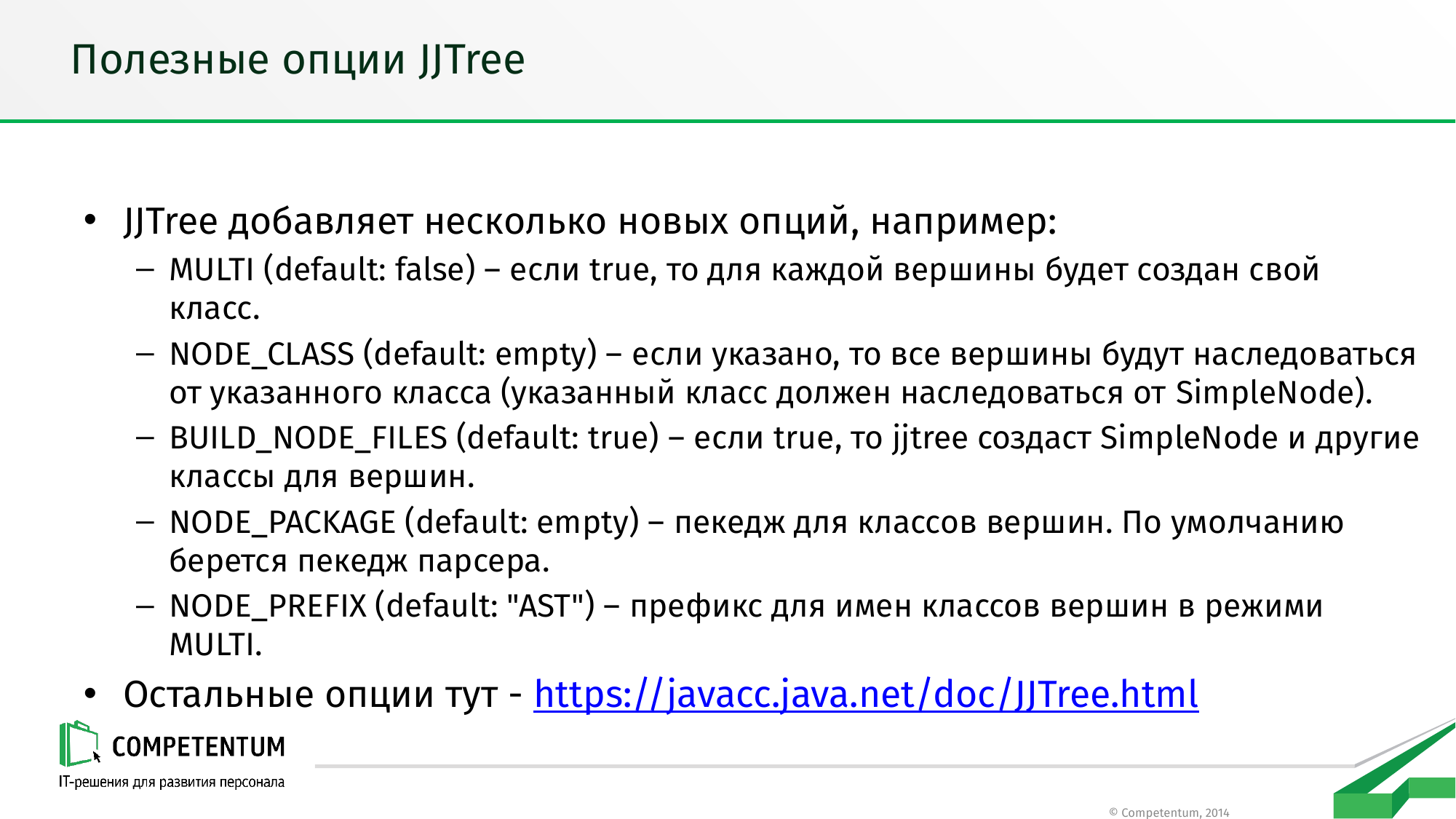

# Полезные опции JJTree
JJTree добавляет несколько новых опций, например:
MULTI (default: false) – если true, то для каждой вершины будет создан свой класс.
NODE_CLASS (default: empty) – если указано, то все вершины будут наследоваться от указанного класса (указанный класс должен наследоваться от SimpleNode).
BUILD_NODE_FILES (default: true) – если true, то jjtree создаст SimpleNode и другие классы для вершин.
NODE_PACKAGE (default: empty) – пекедж для классов вершин. По умолчанию берется пекедж парсера.
NODE_PREFIX (default: "AST") – префикс для имен классов вершин в режими MULTI.
Остальные опции тут - https://javacc.java.net/doc/JJTree.html